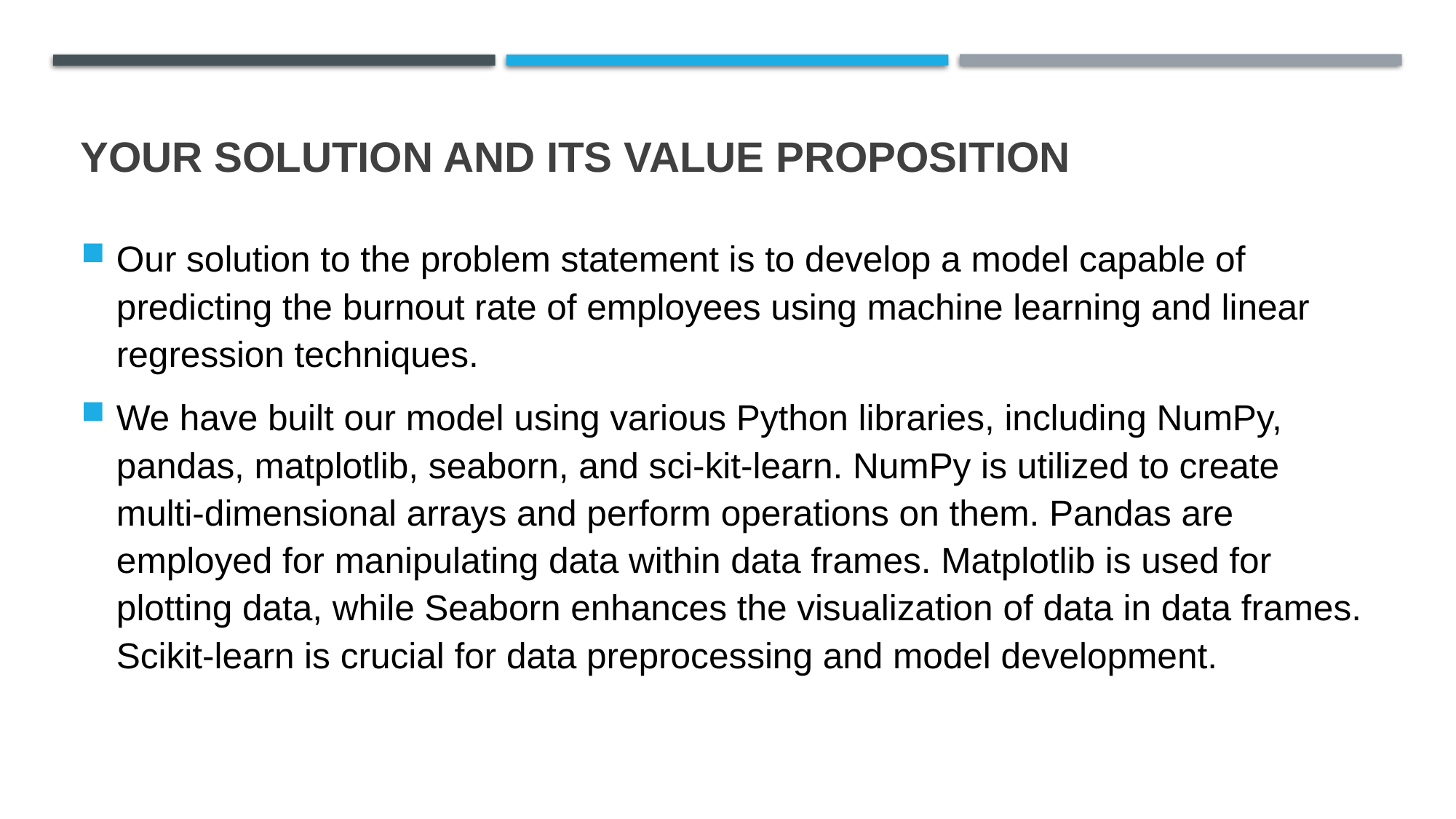

# YOUR SOLUTION AND ITS VALUE PROPOSITION
Our solution to the problem statement is to develop a model capable of predicting the burnout rate of employees using machine learning and linear regression techniques.
We have built our model using various Python libraries, including NumPy, pandas, matplotlib, seaborn, and sci-kit-learn. NumPy is utilized to create multi-dimensional arrays and perform operations on them. Pandas are employed for manipulating data within data frames. Matplotlib is used for plotting data, while Seaborn enhances the visualization of data in data frames. Scikit-learn is crucial for data preprocessing and model development.